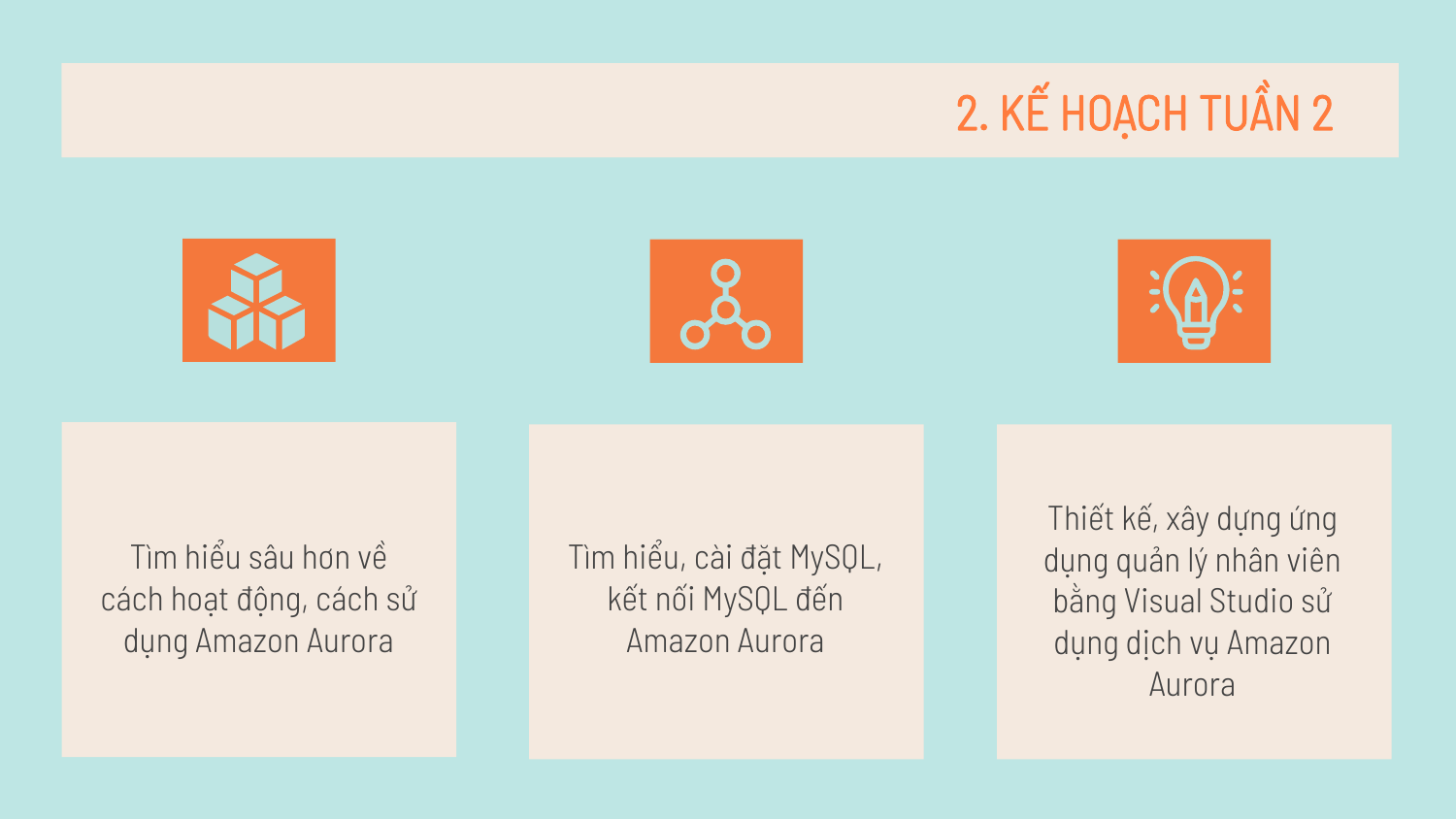

# 2. KẾ HOẠCH TUẦN 2

Thiết kế, xây dựng ứng dụng quản lý nhân viên bằng Visual Studio sử dụng dịch vụ Amazon Aurora
Tìm hiểu sâu hơn về cách hoạt động, cách sử dụng Amazon Aurora
Tìm hiểu, cài đặt MySQL, kết nối MySQL đến Amazon Aurora